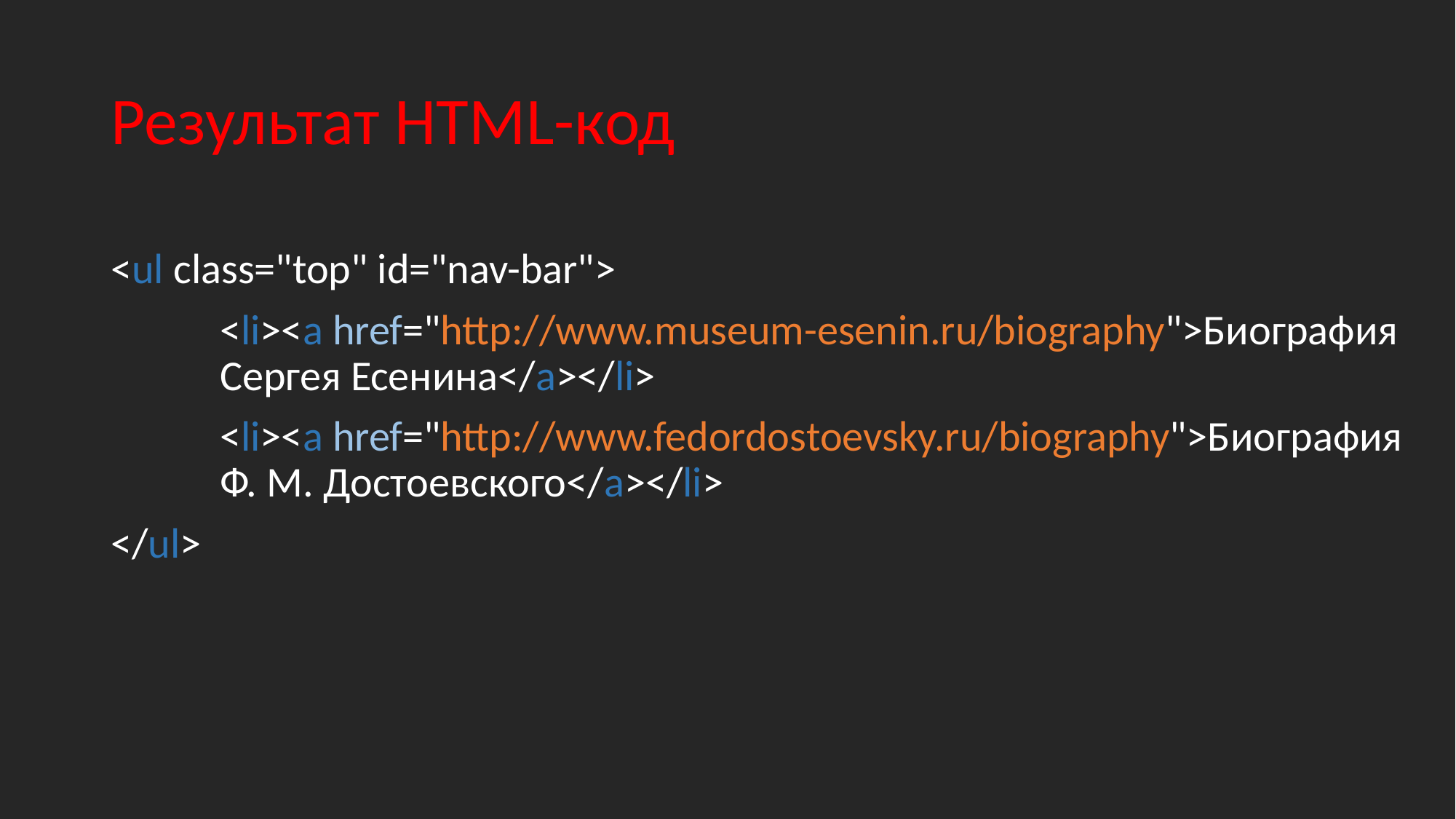

# Результат HTML-код
<ul class="top" id="nav-bar">
	<li><a href="http://www.museum-esenin.ru/biography">Биография 	Сергея Есенина</a></li>
	<li><a href="http://www.fedordostoevsky.ru/biography">Биография 	Ф. М. Достоевского</a></li>
</ul>